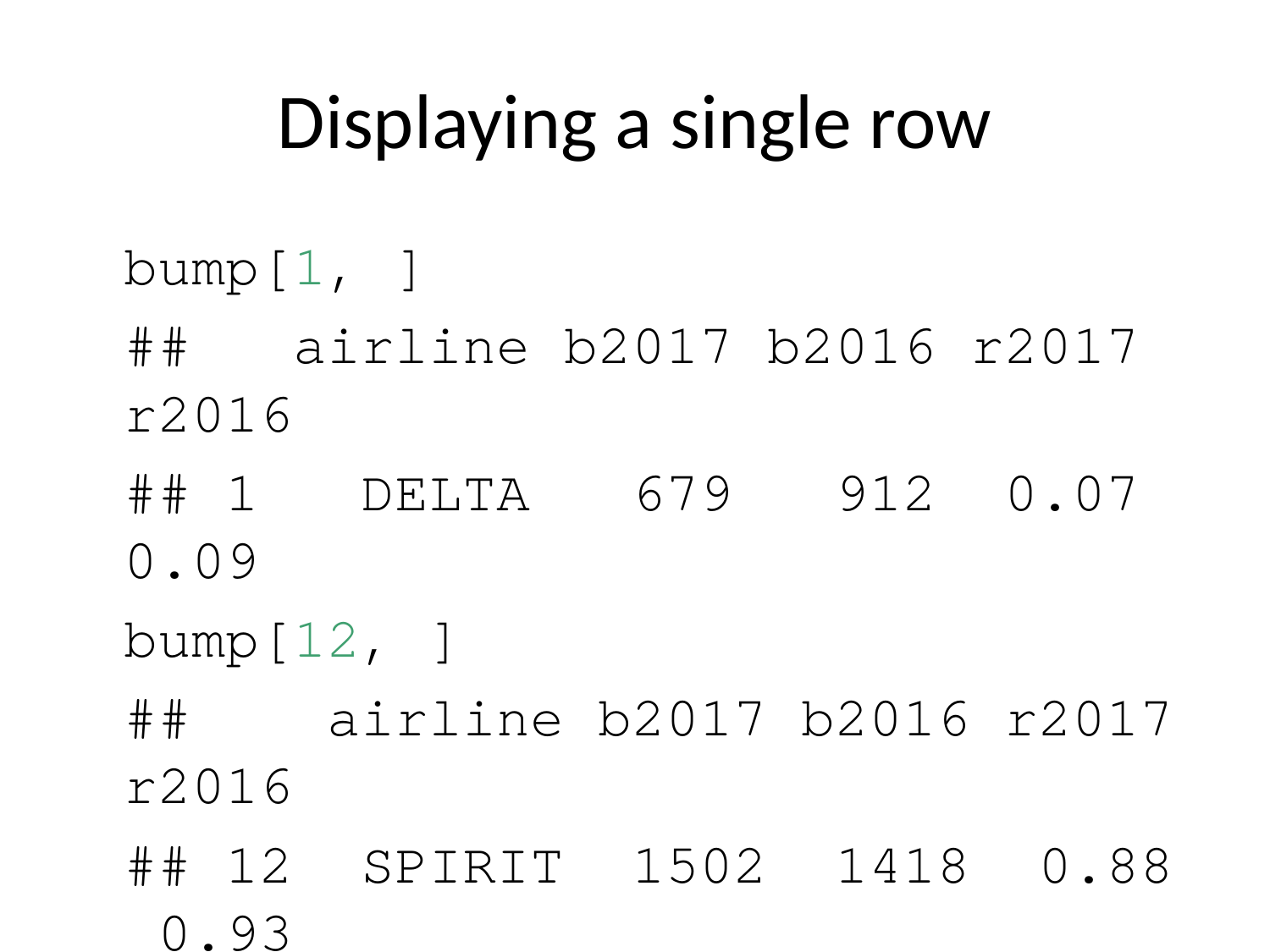

# Displaying a single row
bump[1, ]
##   airline b2017 b2016 r2017 r2016
## 1   DELTA   679   912  0.07  0.09
bump[12, ]
##    airline b2017 b2016 r2017 r2016
## 12  SPIRIT  1502  1418  0.88  0.93